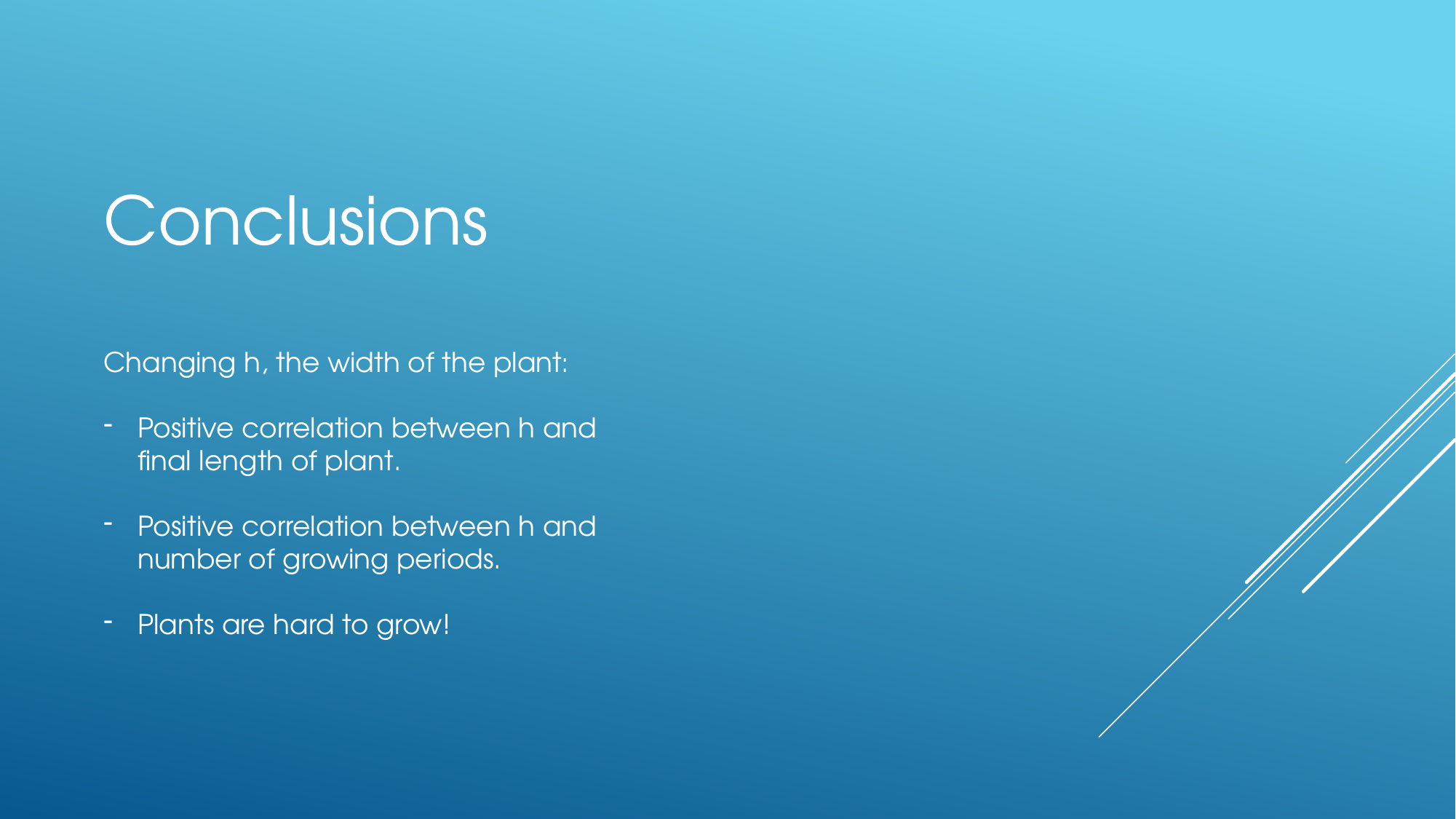

# Conclusions
Changing h, the width of the plant:

Positive correlation between h and final length of plant.

Positive correlation between h and number of growing periods.

Plants are hard to grow!